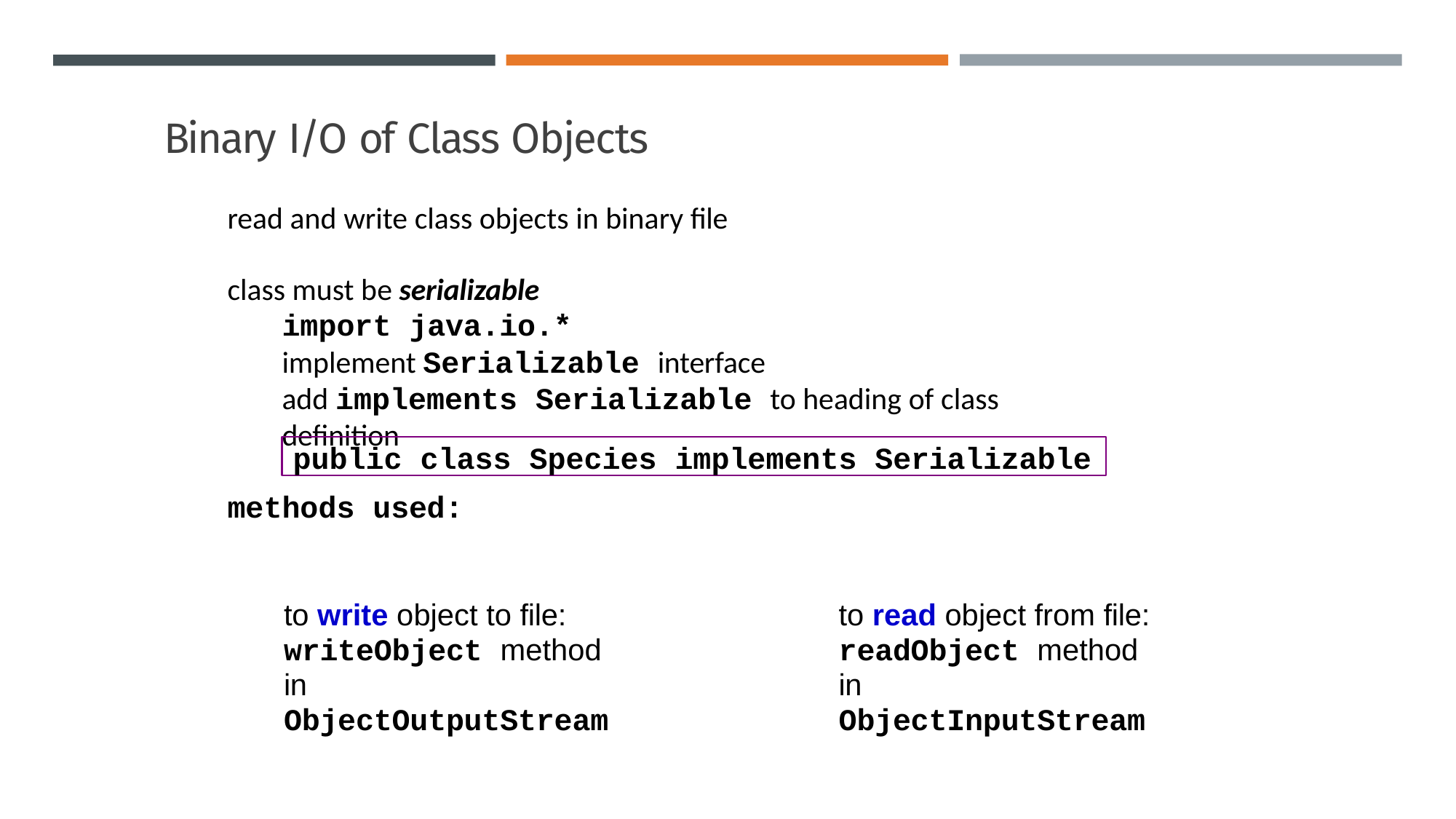

# Binary I/O of Class Objects
read and write class objects in binary file
class must be serializable
import java.io.*
implement Serializable interface
add implements Serializable to heading of class definition
public class Species implements Serializable
methods used:
to write object to file: writeObject method in ObjectOutputStream
to read object from file: readObject method in ObjectInputStream